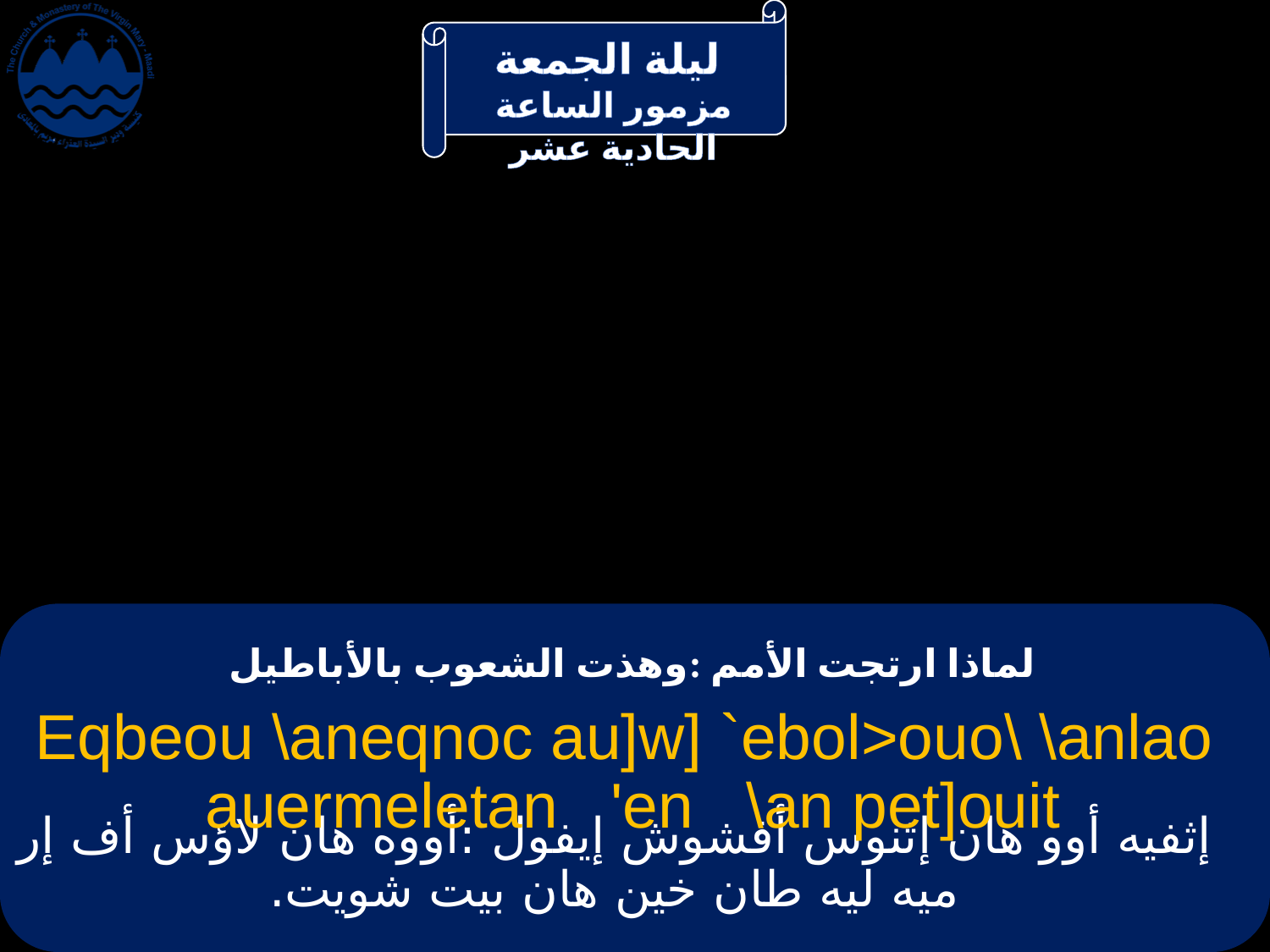

# لماذا ارتجت الأمم :وهذت الشعوب بالأباطيل
Eqbeou \aneqnoc au]w] `ebol>ouo\ \anlao  auermeletan   'en   \an pet]ouit
إثفيه أوو هان إثنوس أفشوش إيفول :أووه هان لاؤس أف إر ميه ليه طان خين هان بيت شويت.